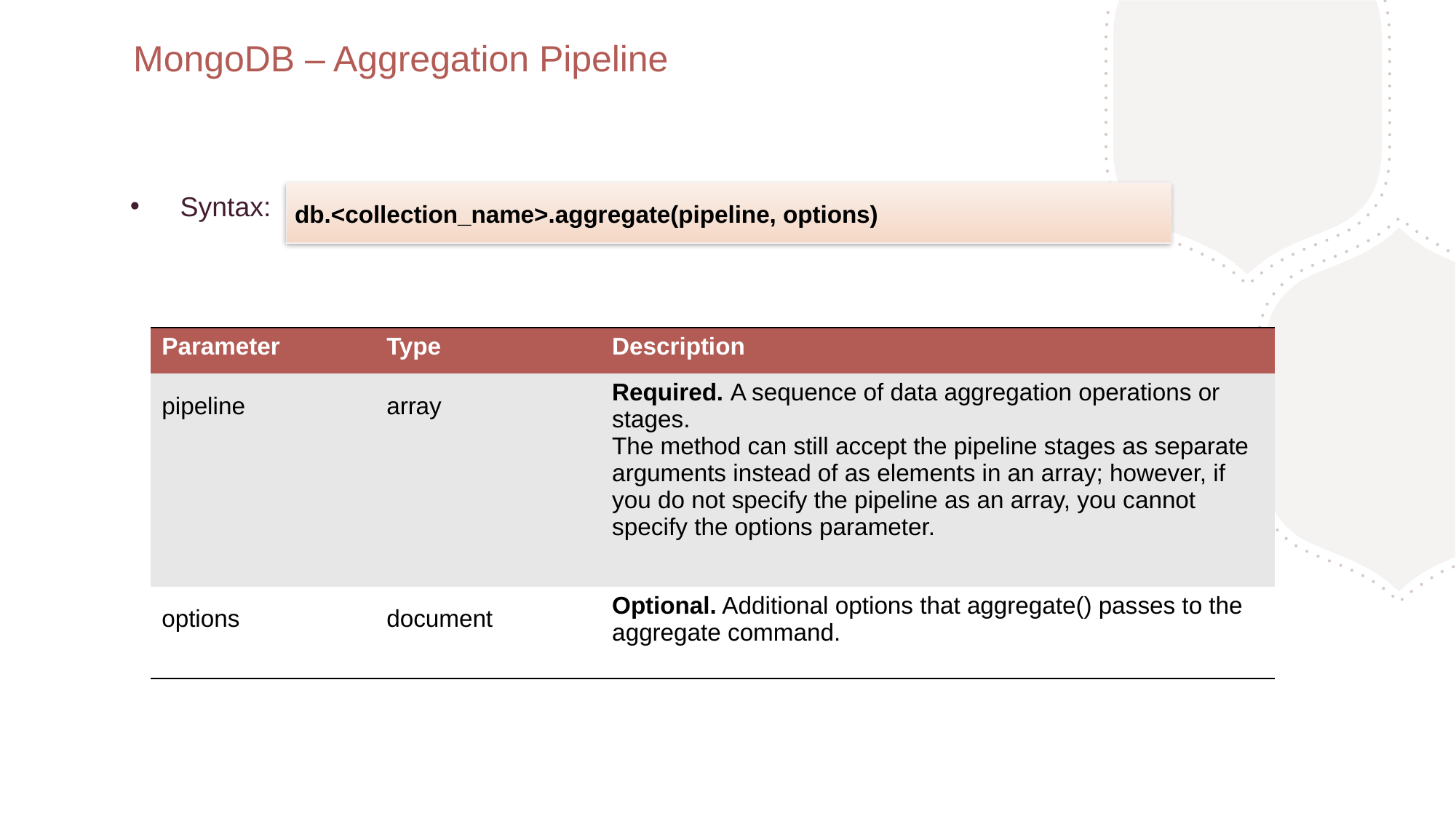

MongoDB – Aggregation Pipeline
 Syntax:
db.<collection_name>.aggregate(pipeline, options)
| Parameter | Type | Description |
| --- | --- | --- |
| pipeline | array | Required. A sequence of data aggregation operations or stages. The method can still accept the pipeline stages as separate arguments instead of as elements in an array; however, if you do not specify the pipeline as an array, you cannot specify the options parameter. |
| options | document | Optional. Additional options that aggregate() passes to the aggregate command. |